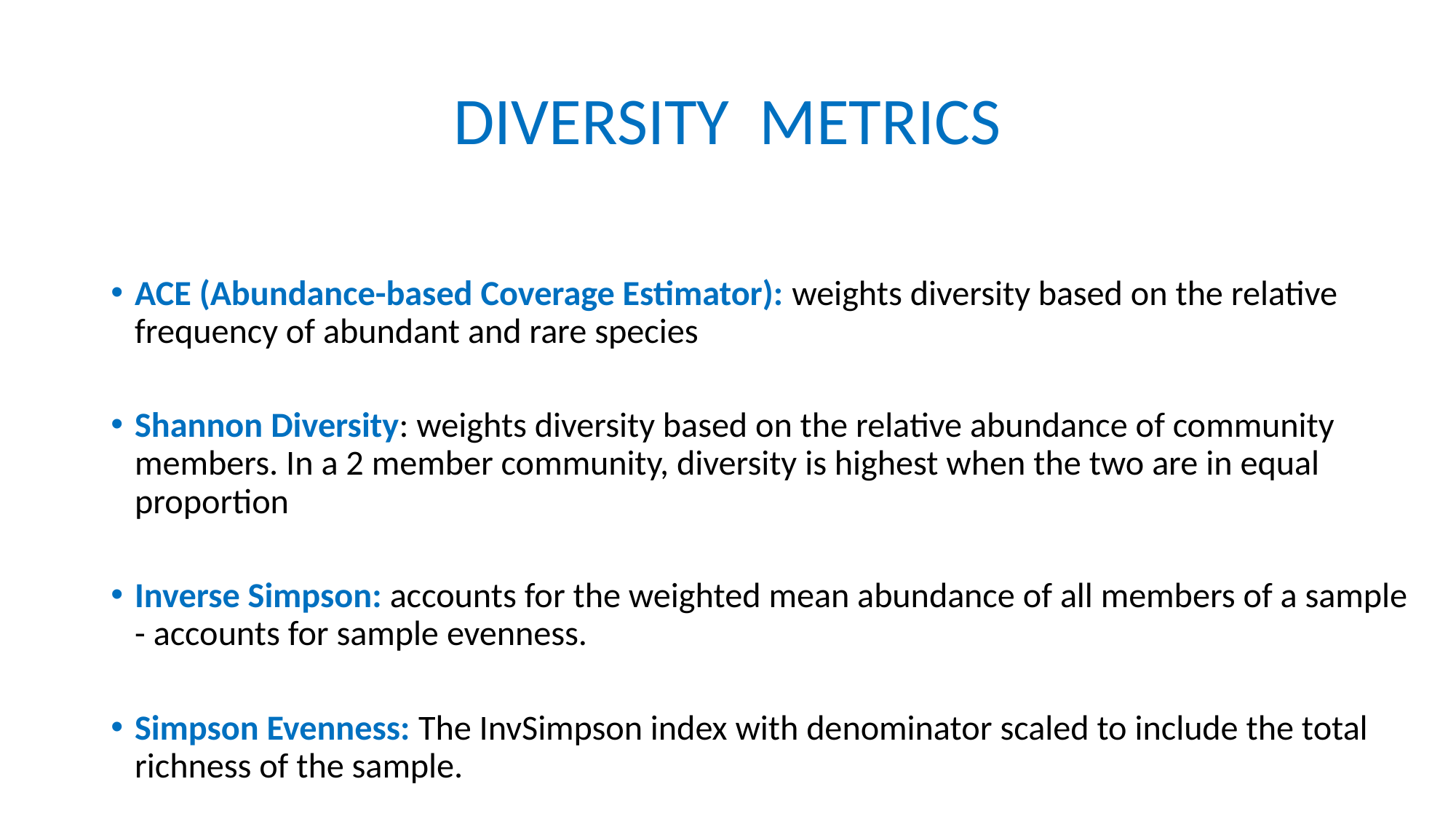

# DIVERSITY  METRICS

ACE (Abundance-based Coverage Estimator): weights diversity based on the relative frequency of abundant and rare species

Shannon Diversity: weights diversity based on the relative abundance of community members. In a 2 member community, diversity is highest when the two are in equal proportion

Inverse Simpson: accounts for the weighted mean abundance of all members of a sample - accounts for sample evenness.

Simpson Evenness: The InvSimpson index with denominator scaled to include the total richness of the sample.